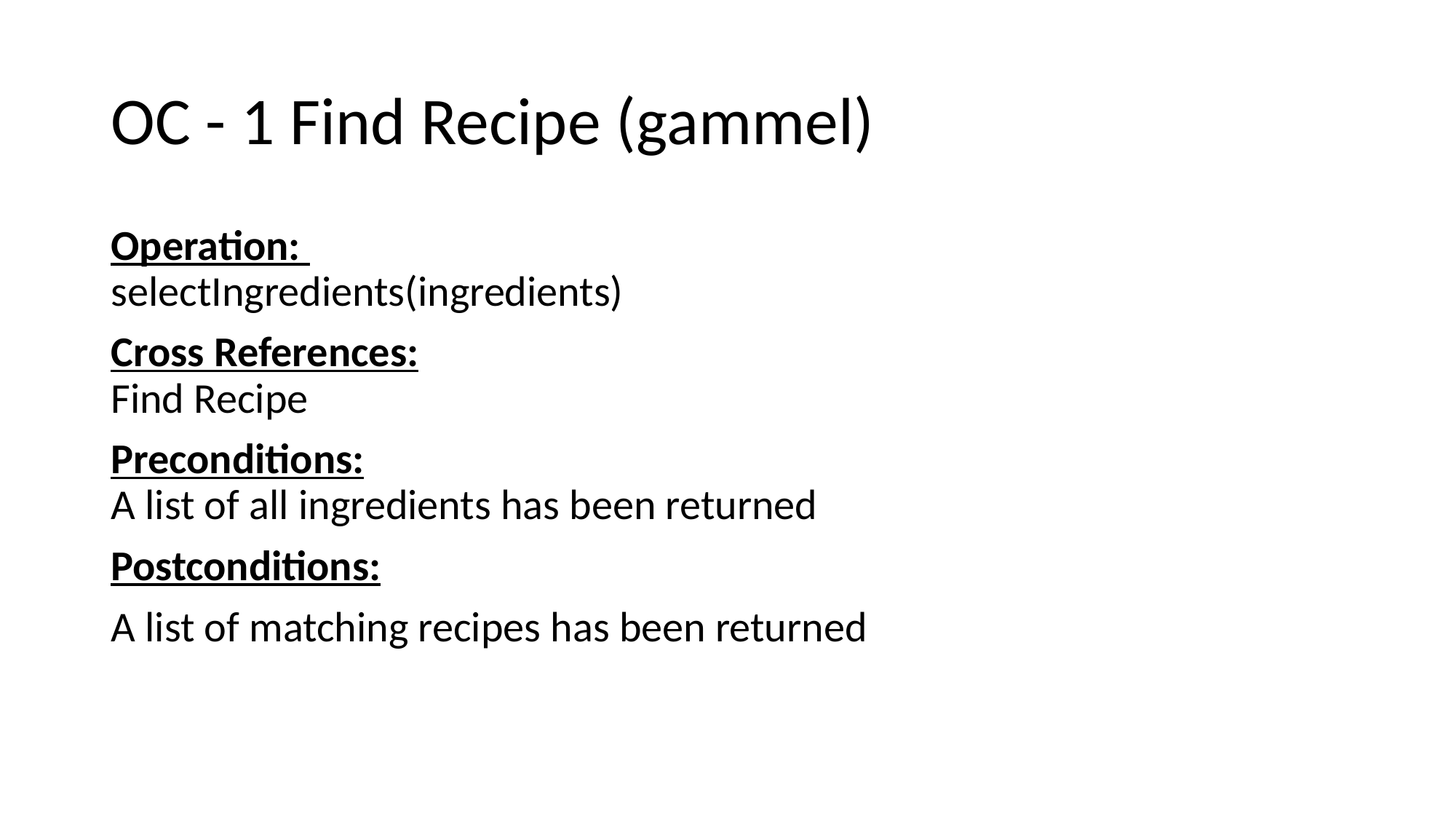

# OC - 1 Find Recipe (gammel)
Operation:
selectIngredients(ingredients)
Cross References:
Find Recipe
Preconditions:
A list of all ingredients has been returned
Postconditions:
A list of matching recipes has been returned